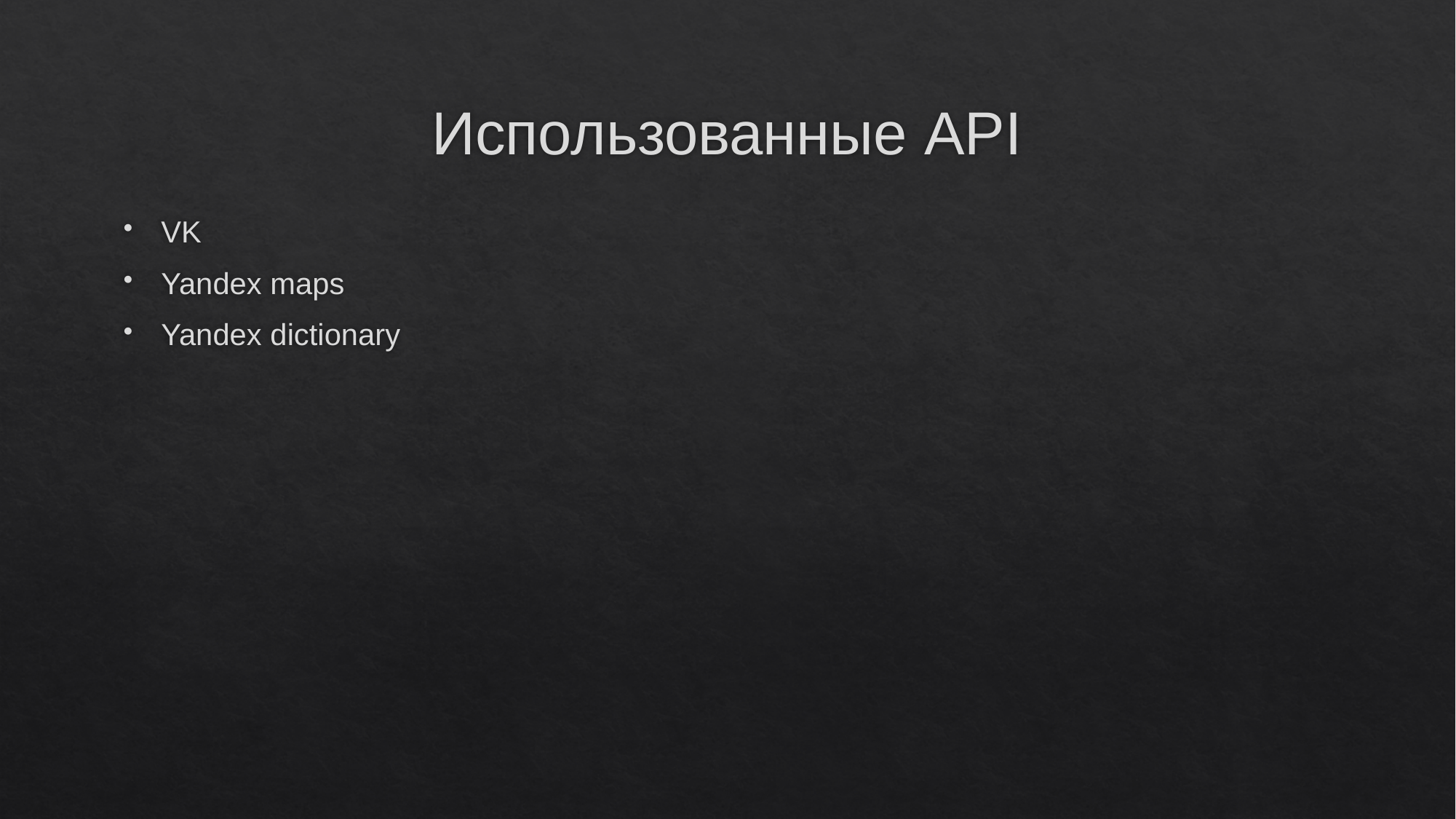

# Использованные API
VK
Yandex maps
Yandex dictionary